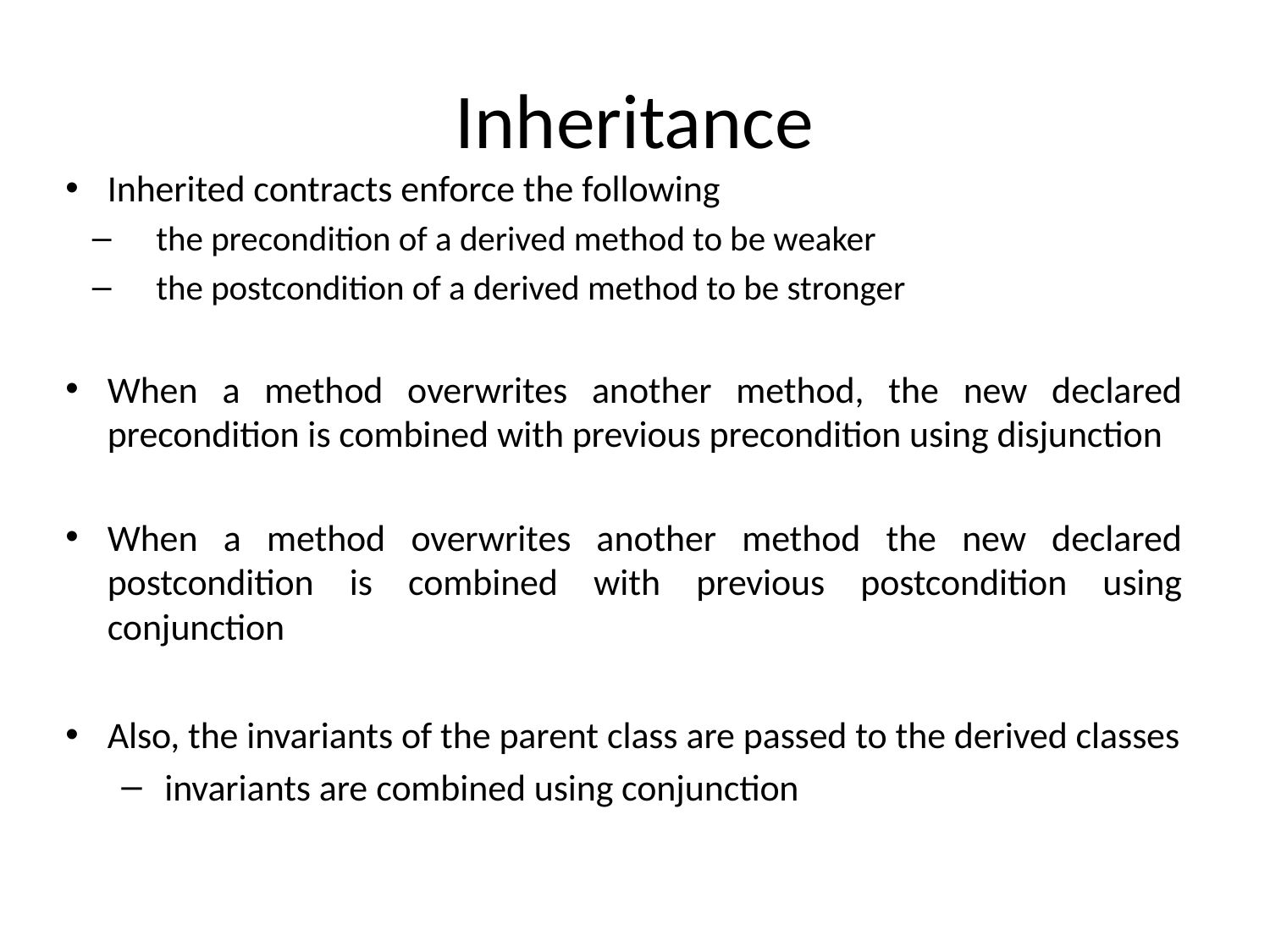

# Inheritance
Inherited contracts enforce the following
the precondition of a derived method to be weaker
the postcondition of a derived method to be stronger

When a method overwrites another method, the new declared precondition is combined with previous precondition using disjunction

When a method overwrites another method the new declared postcondition is combined with previous postcondition using conjunction

Also, the invariants of the parent class are passed to the derived classes
 invariants are combined using conjunction